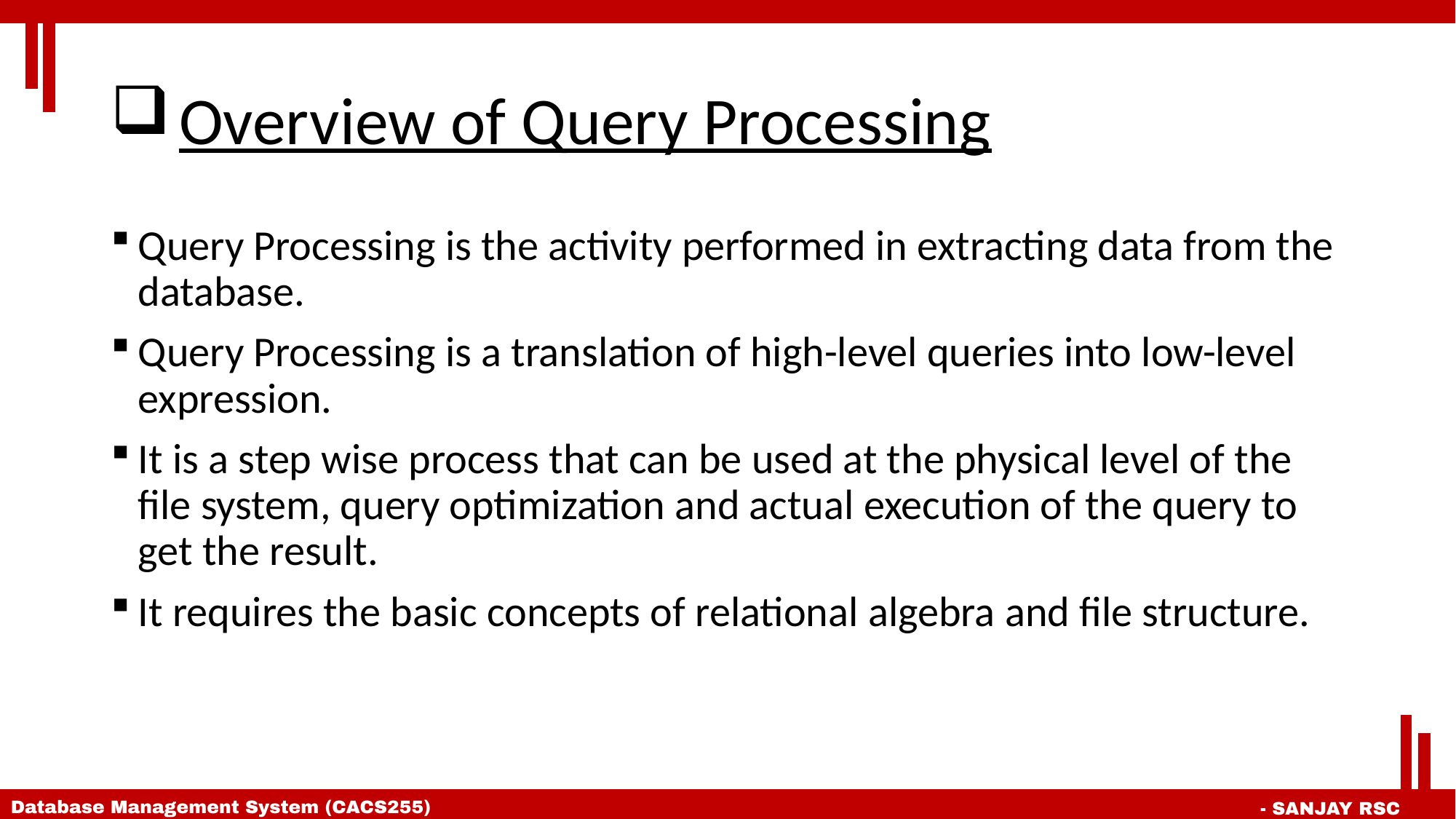

# Overview of Query Processing
Query Processing is the activity performed in extracting data from the database.
Query Processing is a translation of high-level queries into low-level expression.
It is a step wise process that can be used at the physical level of the file system, query optimization and actual execution of the query to get the result.
It requires the basic concepts of relational algebra and file structure.